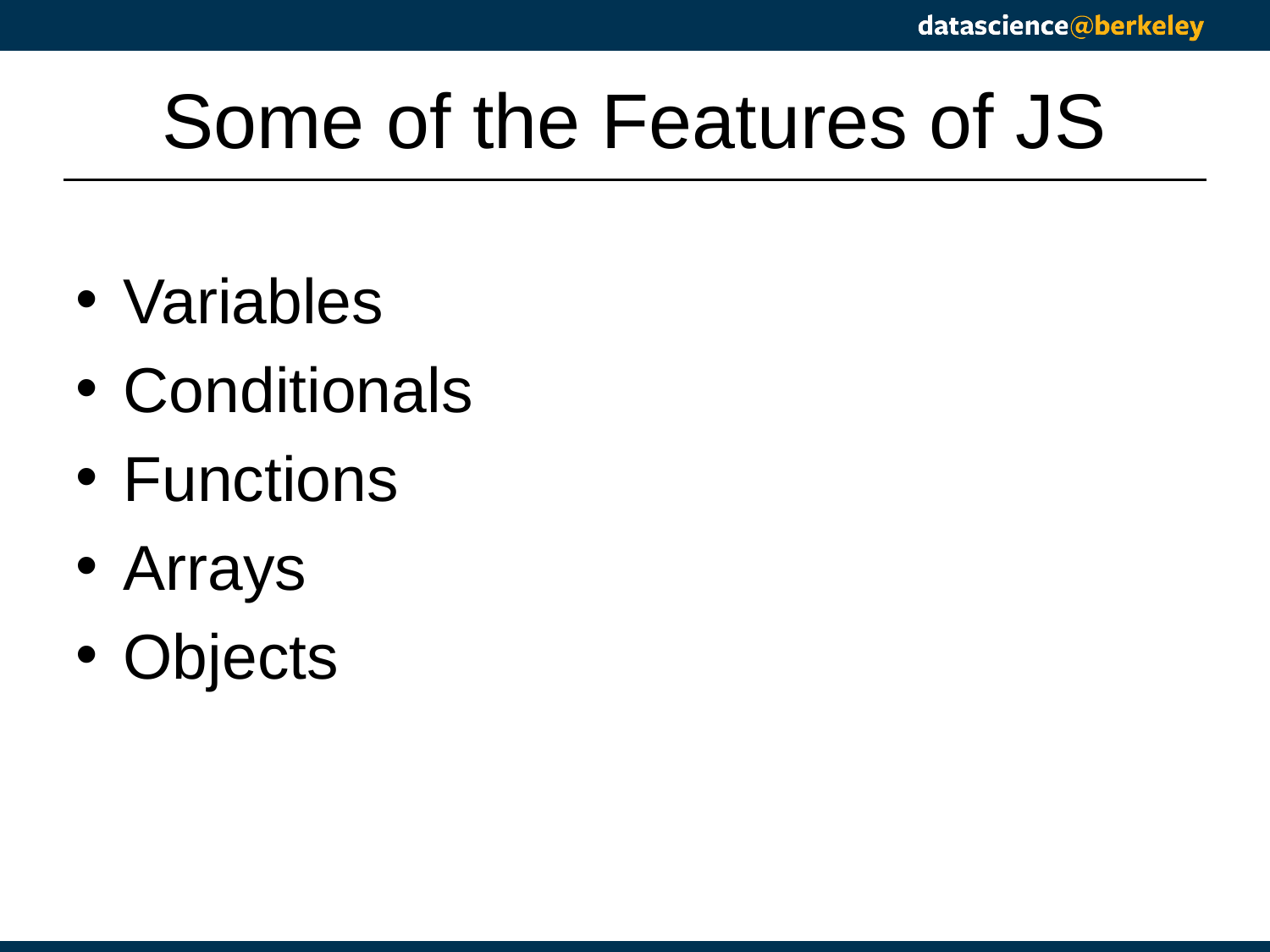

# Some of the Features of JS
Variables
Conditionals
Functions
Arrays
Objects